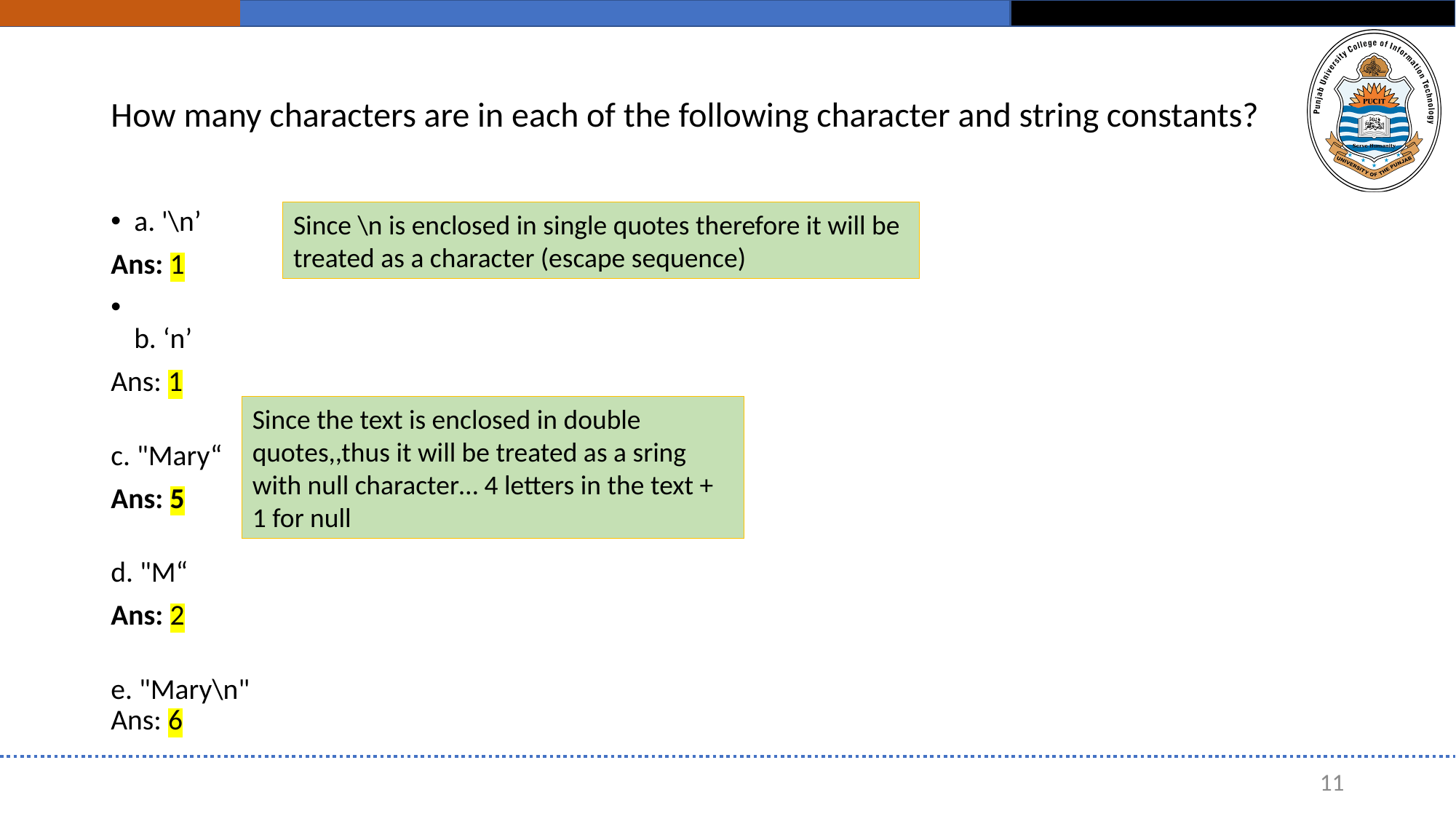

# How many characters are in each of the following character and string constants?
a. '\n’
Ans: 1
b. ‘n’
Ans: 1
c. "Mary“
Ans: 5
d. "M“
Ans: 2
e. "Mary\n"
Ans: 6
Since \n is enclosed in single quotes therefore it will be treated as a character (escape sequence)
Since the text is enclosed in double quotes,,thus it will be treated as a sring with null character… 4 letters in the text + 1 for null
11